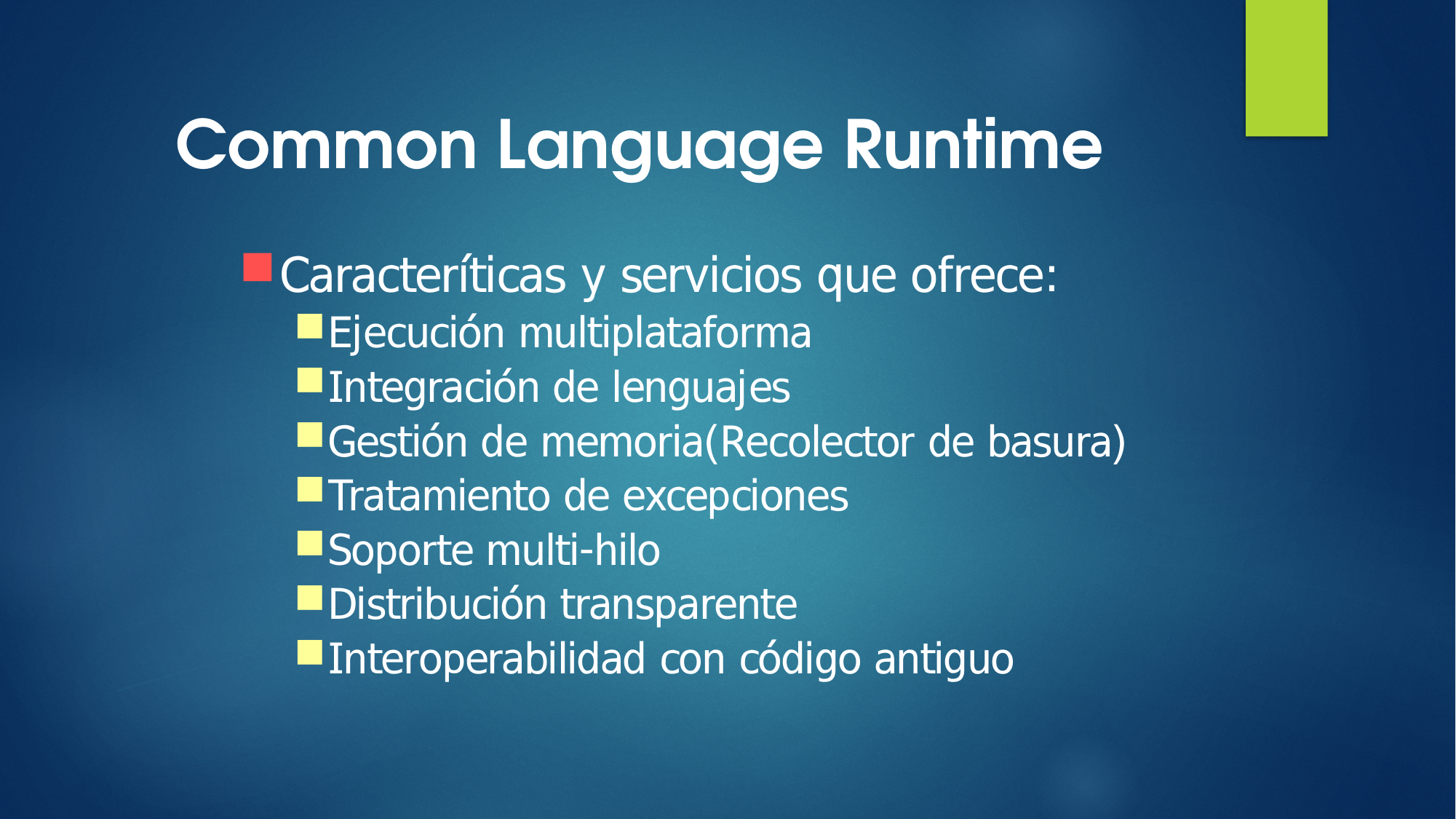

Common Language Runtime
Caracteríticas y servicios que ofrece:
Ejecución multiplataforma
Integración de lenguajes
Gestión de memoria(Recolector de basura)
Tratamiento de excepciones
Soporte multi-hilo
Distribución transparente
Interoperabilidad con código antiguo